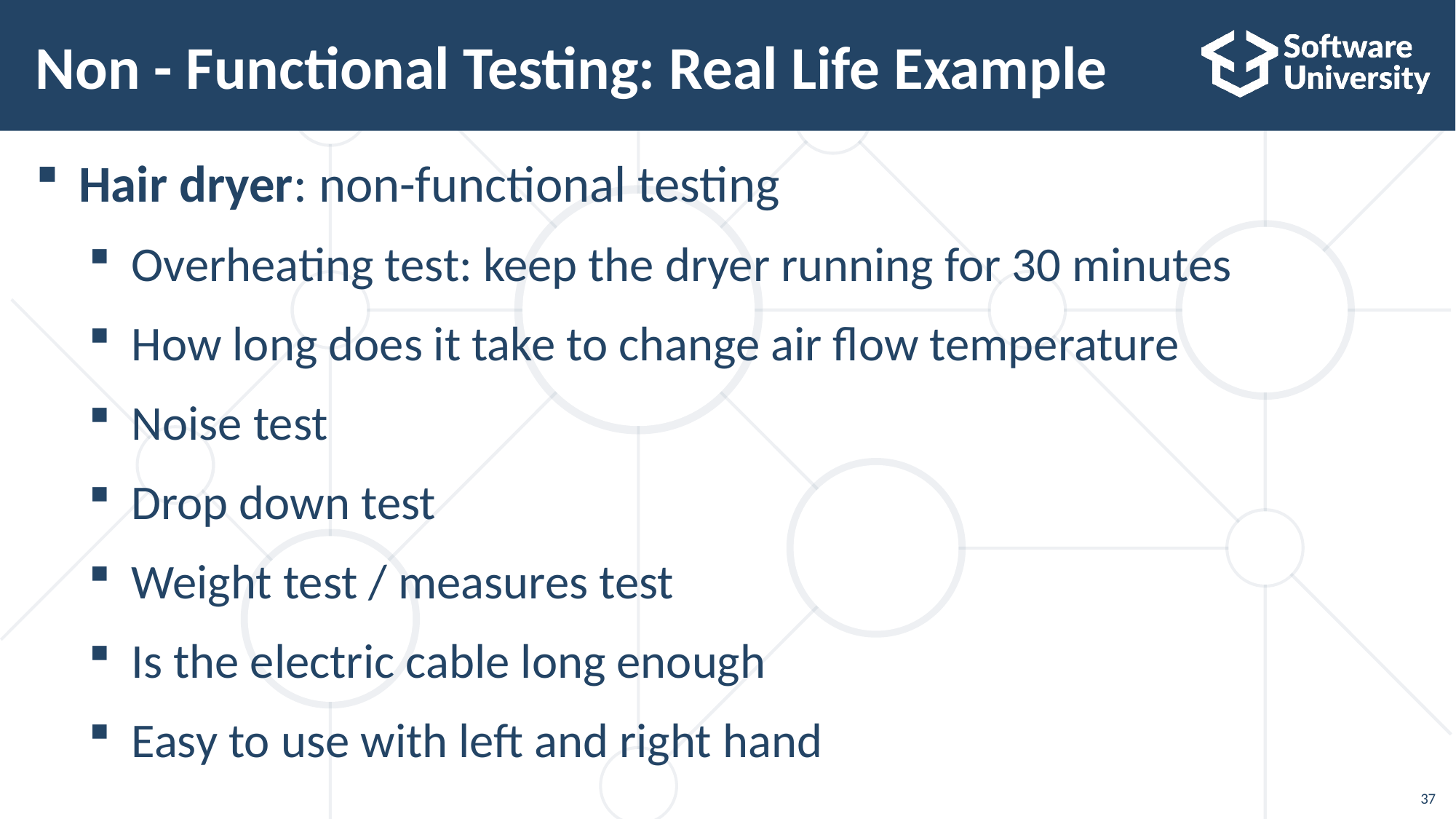

# Non - Functional Testing: Real Life Example
Hair dryer: non-functional testing
Overheating test: keep the dryer running for 30 minutes
How long does it take to change air flow temperature
Noise test
Drop down test
Weight test / measures test
Is the electric cable long enough
Easy to use with left and right hand

37